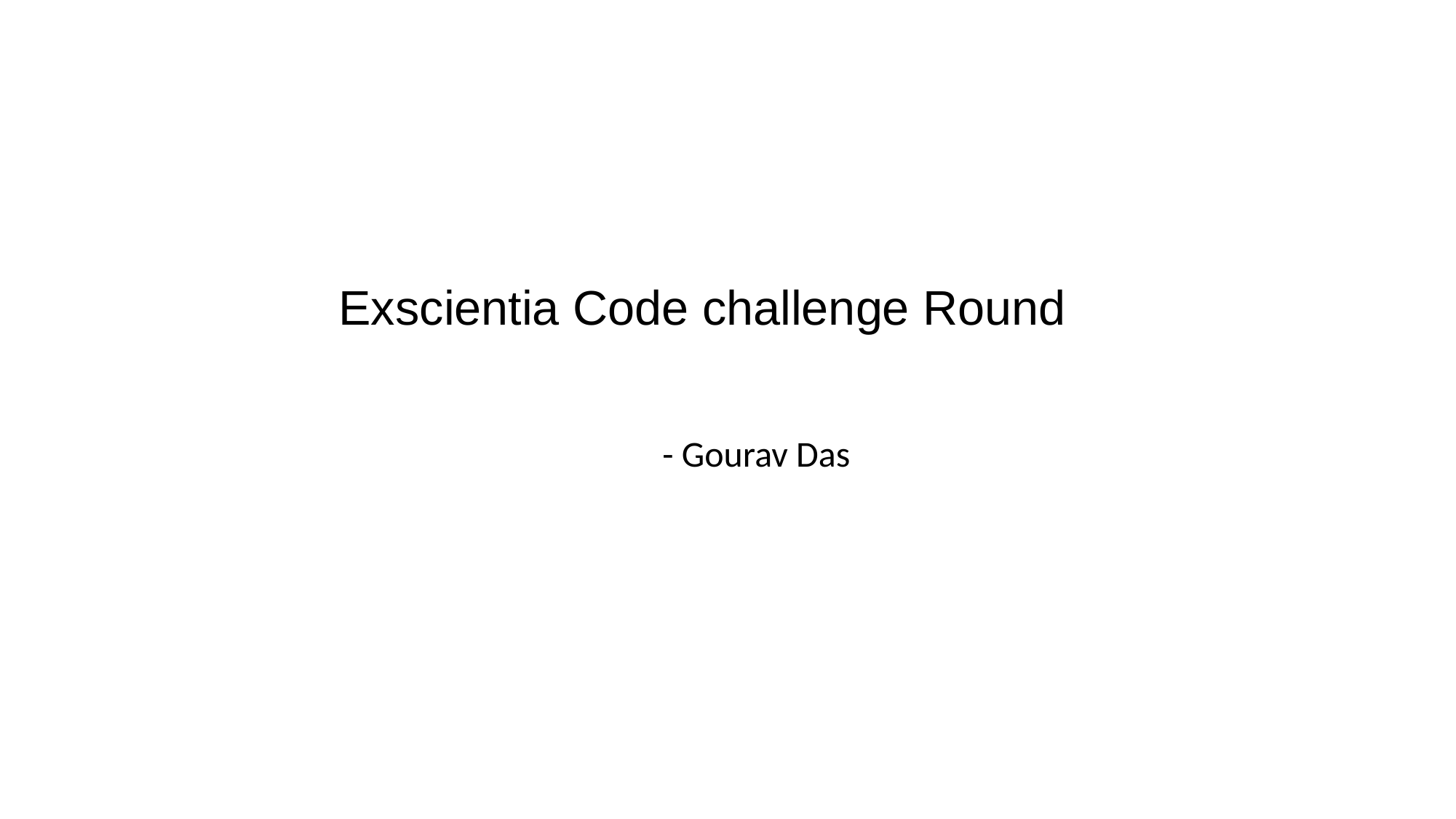

# Exscientia Code challenge Round
       - Gourav Das